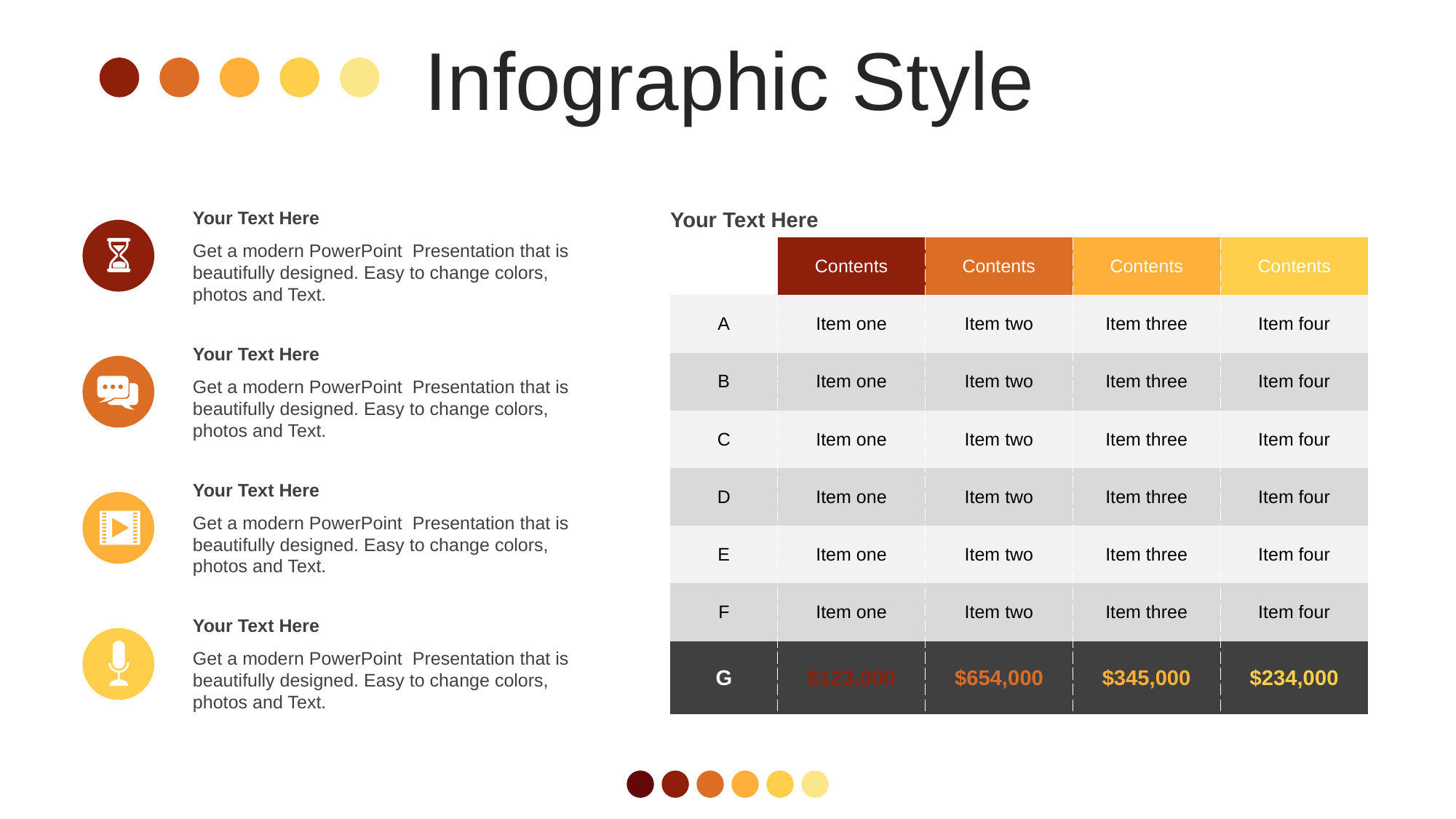

Infographic Style

Your Text Here
Get a modern PowerPoint  Presentation that is beautifully designed. Easy to change colors, photos and Text.
Your Text Here

|  | Contents | Contents | Contents | Contents |
| --- | --- | --- | --- | --- |
| A | Item one | Item two | Item three | Item four |
| B | Item one | Item two | Item three | Item four |
| C | Item one | Item two | Item three | Item four |
| D | Item one | Item two | Item three | Item four |
| E | Item one | Item two | Item three | Item four |
| F | Item one | Item two | Item three | Item four |
| G | $123,000 | $654,000 | $345,000 | $234,000 |
Your Text Here
Get a modern PowerPoint  Presentation that is beautifully designed. Easy to change colors, photos and Text.

Your Text Here
Get a modern PowerPoint  Presentation that is beautifully designed. Easy to change colors, photos and Text.

Your Text Here
Get a modern PowerPoint  Presentation that is beautifully designed. Easy to change colors, photos and Text.